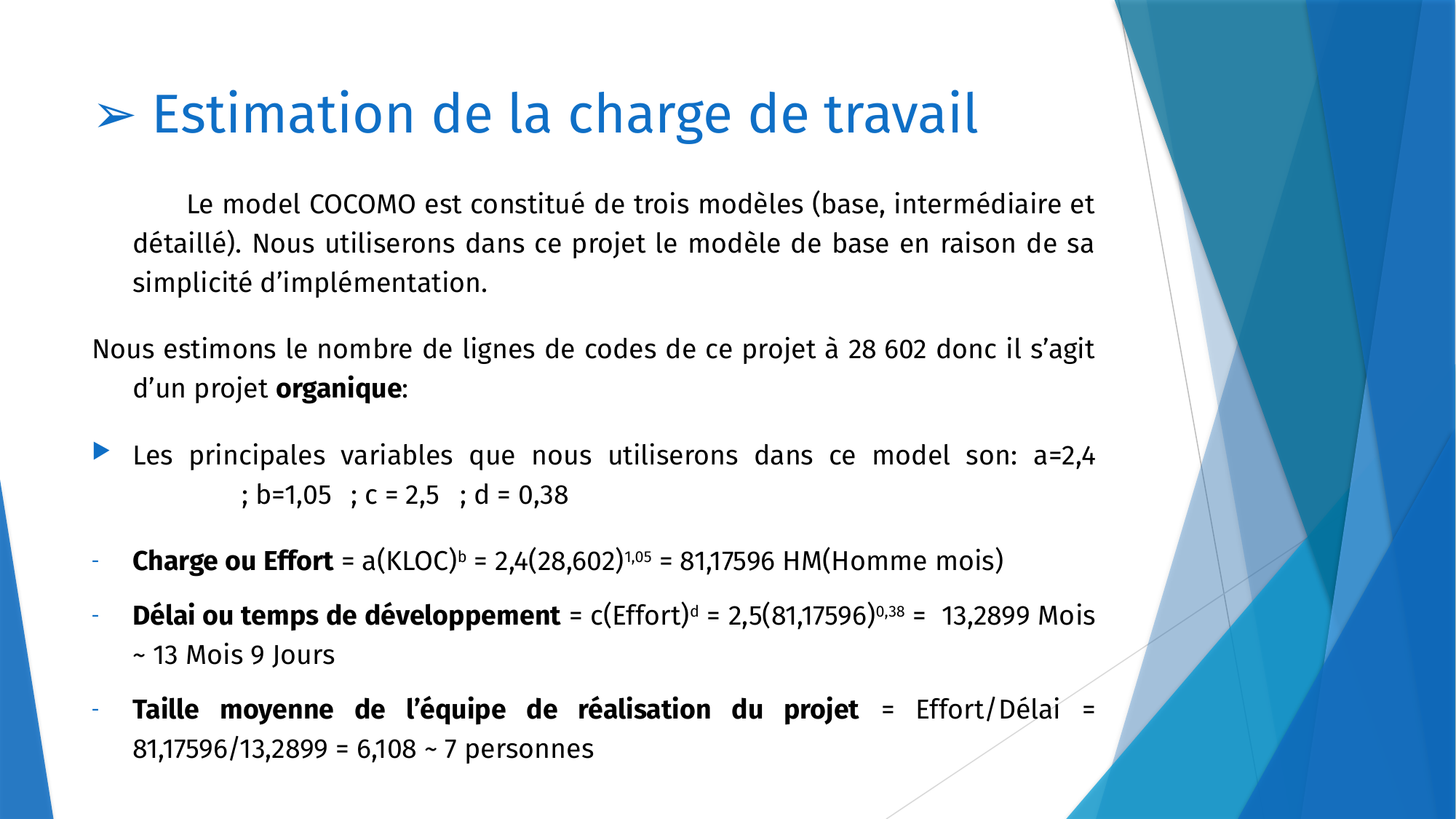

# ➢ Estimation de la charge de travail
Le model COCOMO est constitué de trois modèles (base, intermédiaire et détaillé). Nous utiliserons dans ce projet le modèle de base en raison de sa simplicité d’implémentation.
Nous estimons le nombre de lignes de codes de ce projet à 28 602 donc il s’agit d’un projet organique:
Les principales variables que nous utiliserons dans ce model son: a=2,4	; b=1,05	; c = 2,5	; d = 0,38
Charge ou Effort = a(KLOC)b = 2,4(28,602)1,05 = 81,17596 HM(Homme mois)
Délai ou temps de développement = c(Effort)d = 2,5(81,17596)0,38 =  13,2899 Mois ~ 13 Mois 9 Jours
Taille moyenne de l’équipe de réalisation du projet = Effort/Délai = 81,17596/13,2899 = 6,108 ~ 7 personnes